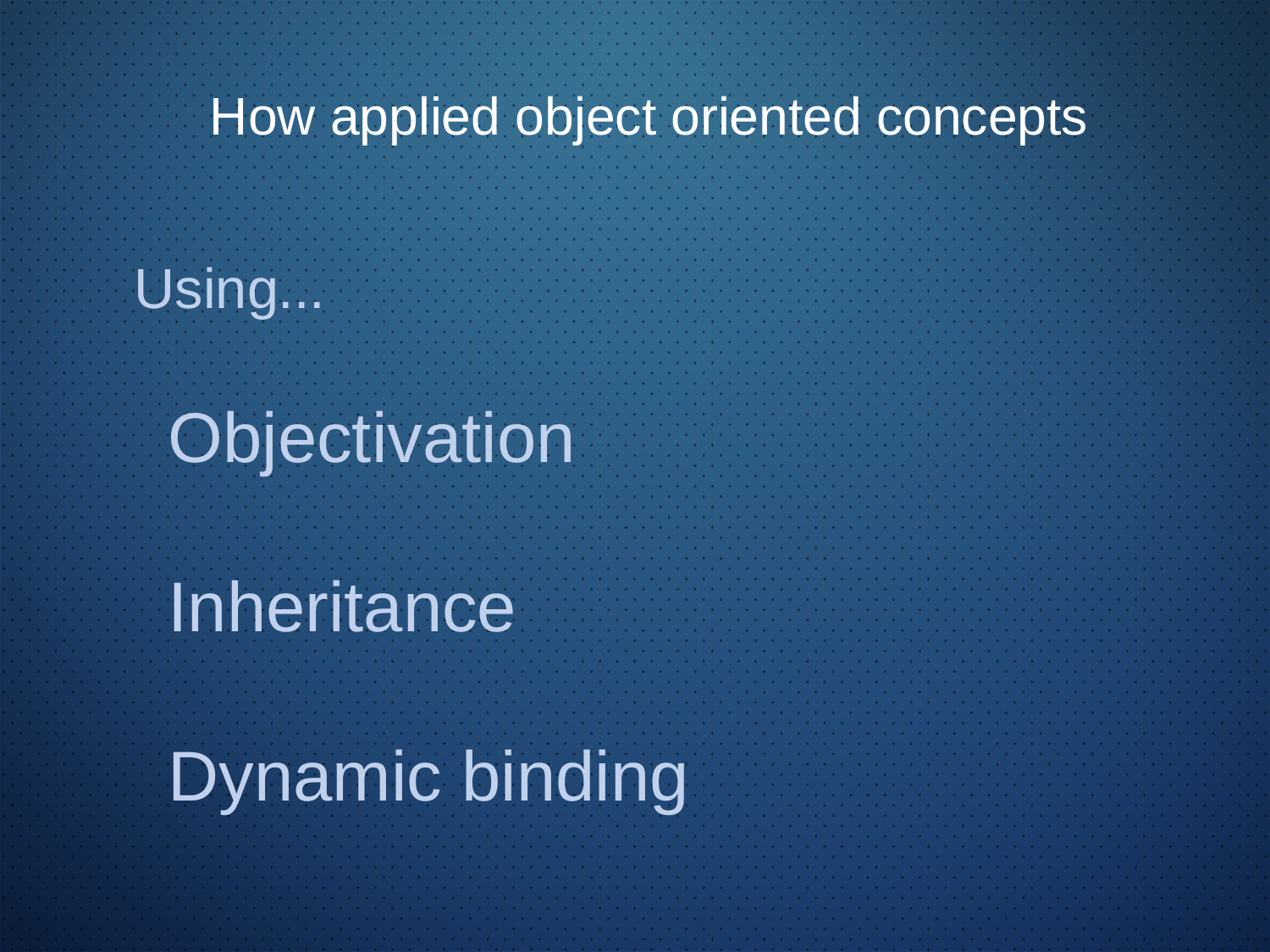

How applied object oriented concepts
Using...
Objectivation

Inheritance

Dynamic binding